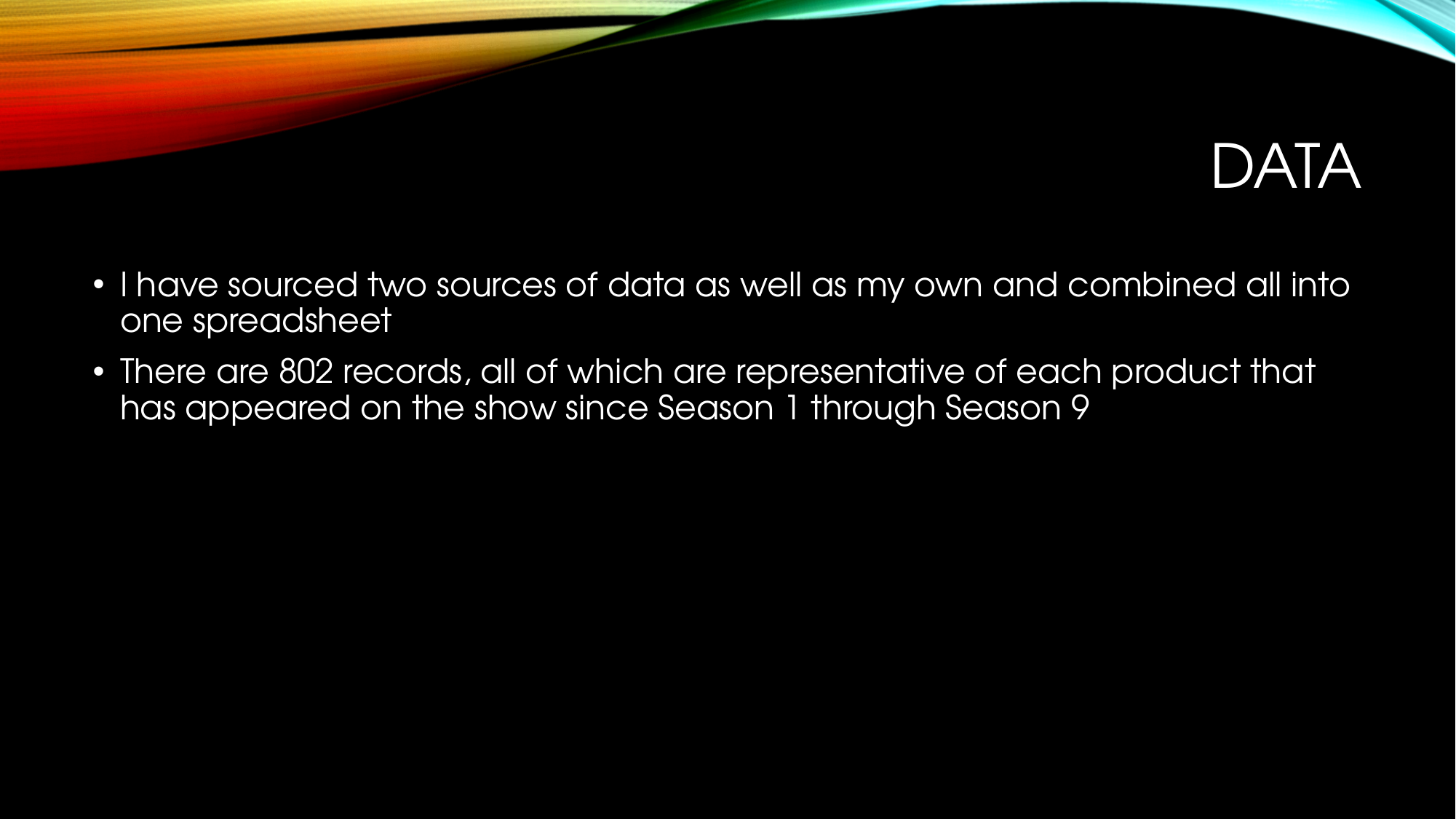

# Data
I have sourced two sources of data as well as my own and combined all into one spreadsheet
There are 802 records, all of which are representative of each product that has appeared on the show since Season 1 through Season 9